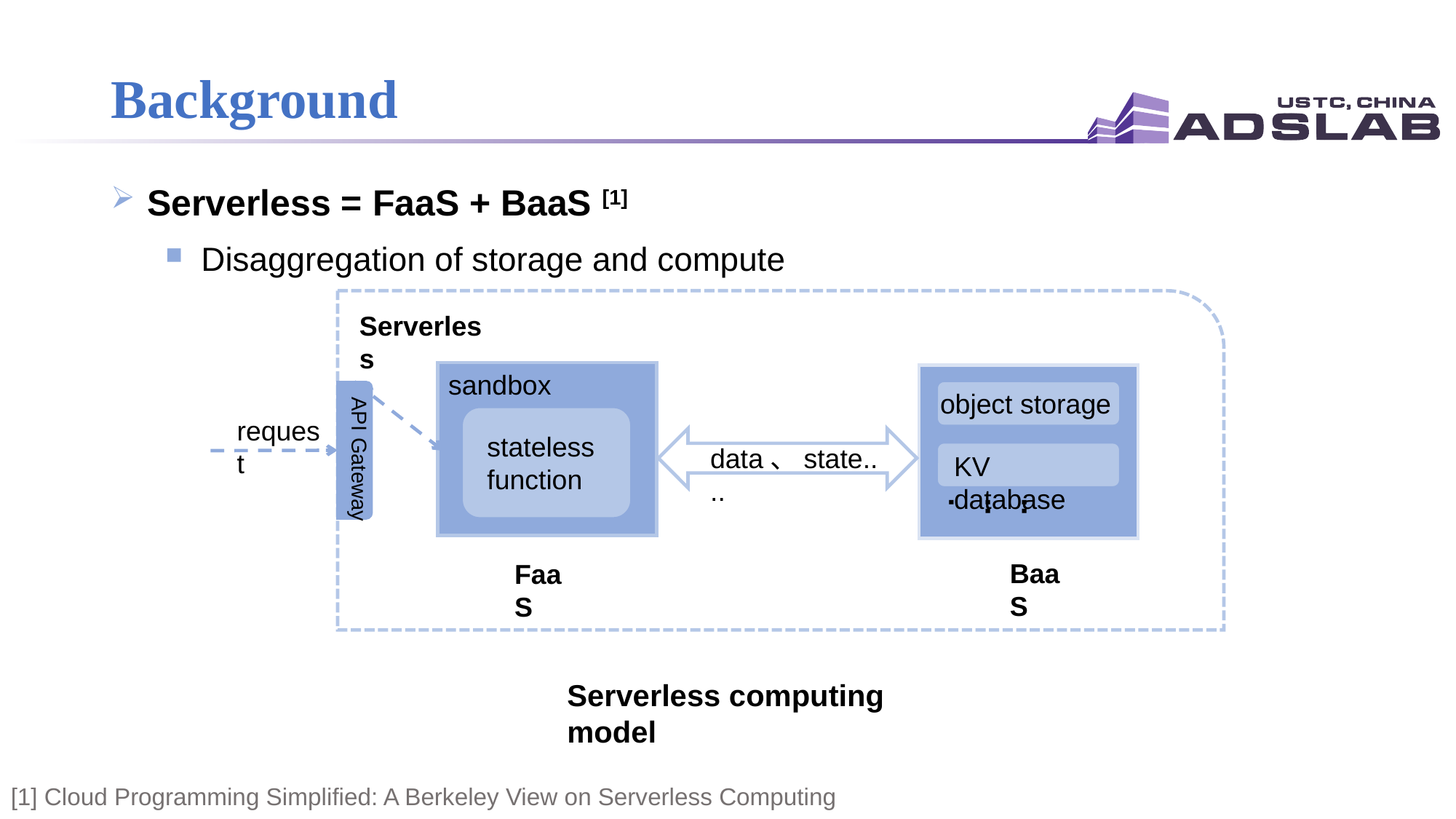

# Background
 Serverless = FaaS + BaaS [1]
 Disaggregation of storage and compute

Serverless

sandbox

object storage
API Gateway

request
stateless
function

data、state....

KV database
.....
BaaS
FaaS
Serverless computing model
[1] Cloud Programming Simplified: A Berkeley View on Serverless Computing